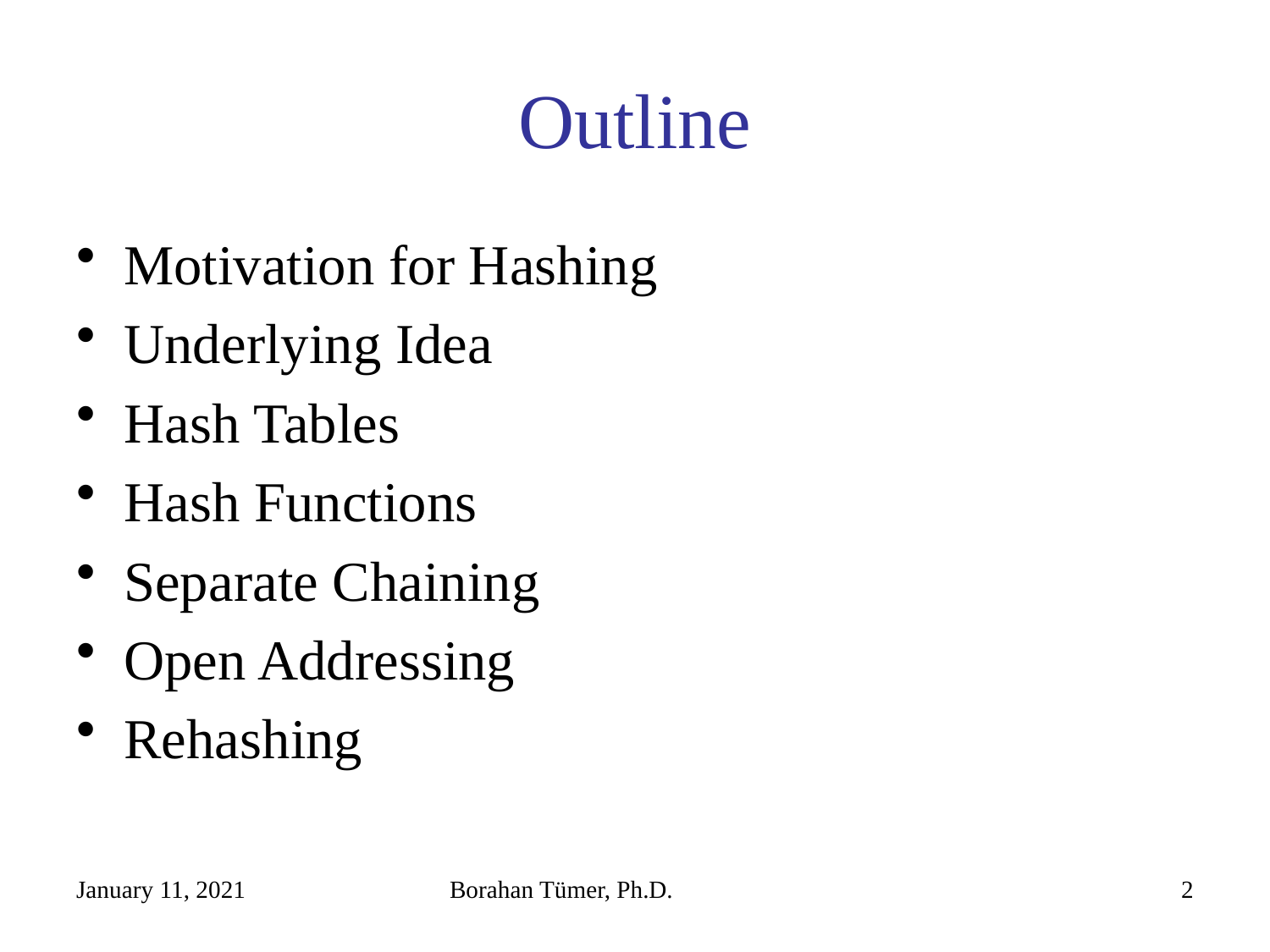

# Outline
Motivation for Hashing
Underlying Idea
Hash Tables
Hash Functions
Separate Chaining
Open Addressing
Rehashing
January 11, 2021
Borahan Tümer, Ph.D.
2